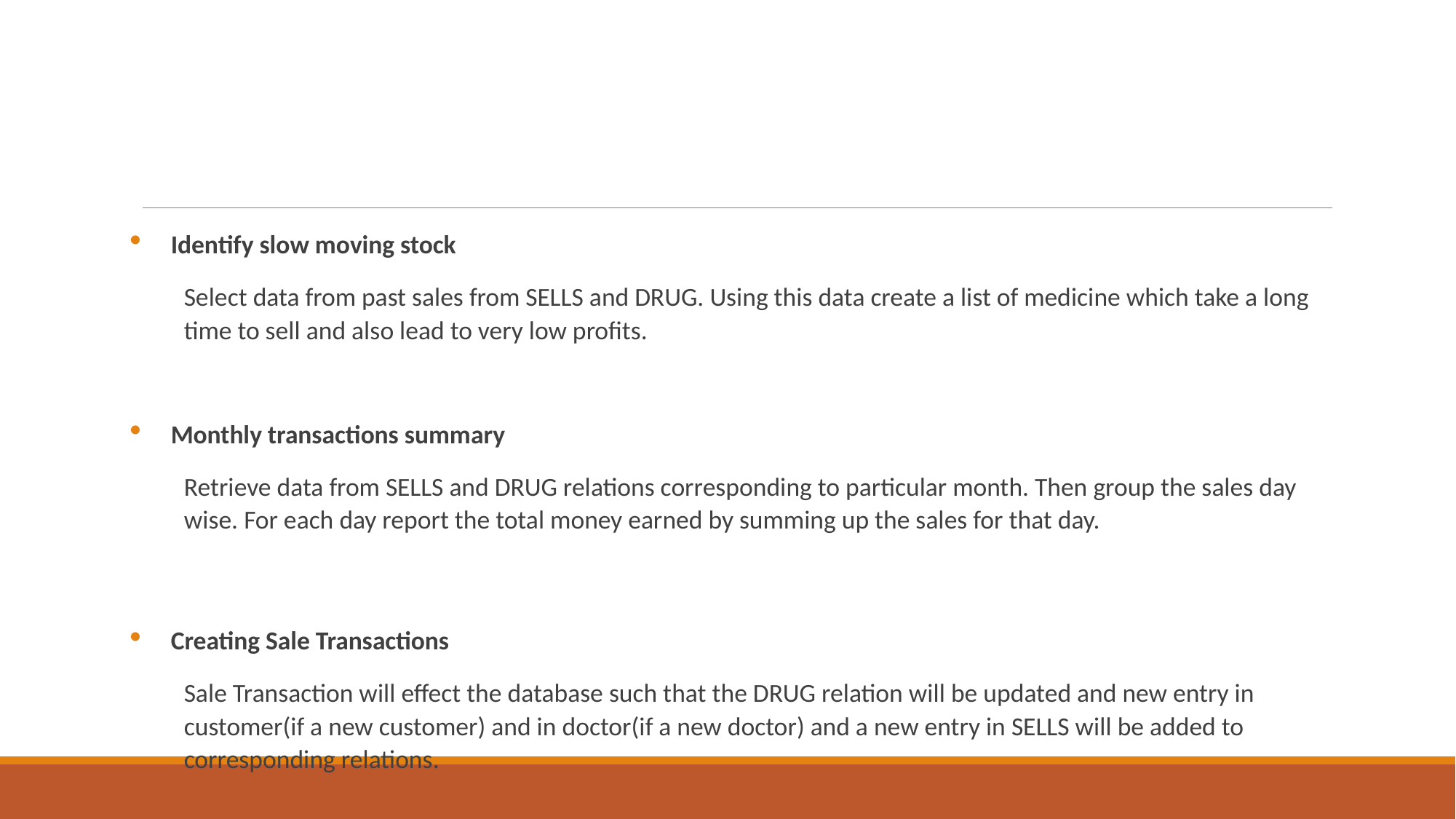

#
Identify slow moving stock​
Select data from past sales from SELLS and DRUG. Using this data create a list of medicine which take a long time to sell and also lead to very low profits.

Monthly transactions summary​
Retrieve data from SELLS and DRUG relations corresponding to particular month. Then group the sales day wise. For each day report the total money earned by summing up the sales for that day.

Creating Sale Transactions​
Sale Transaction will effect the database such that the DRUG relation will be updated and new entry in customer(if a new customer) and in doctor(if a new doctor) and a new entry in SELLS will be added to corresponding relations.